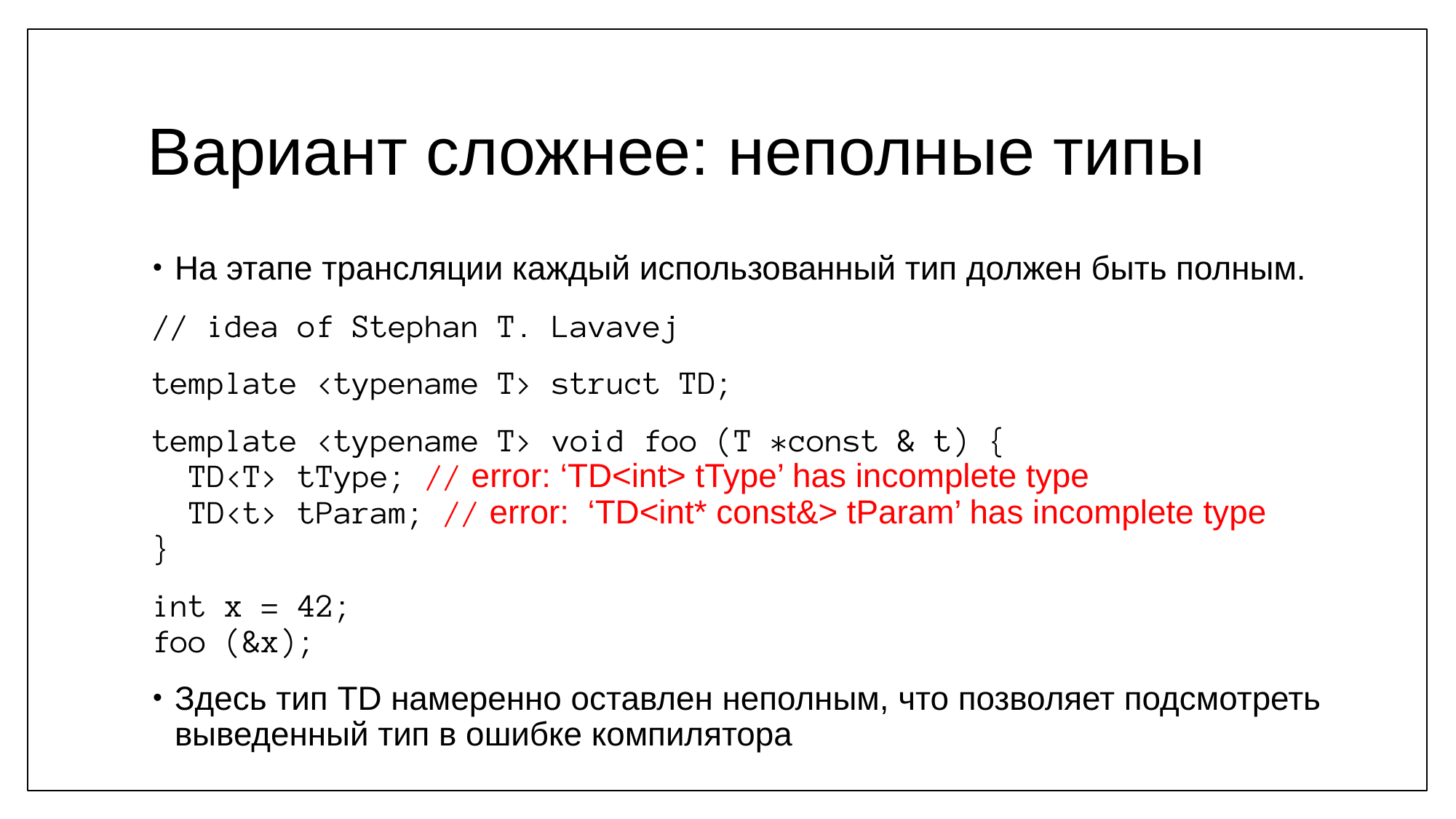

# Вариант сложнее: неполные типы
На этапе трансляции каждый использованный тип должен быть полным.
// idea of Stephan T. Lavavej
template <typename T> struct TD;
template <typename T> void foo (T *const & t) {
  TD<T> tType; // error: ‘TD<int> tType’ has incomplete type
  TD<t> tParam; // error:  ‘TD<int* const&> tParam’ has incomplete type
}
int x = 42;
foo (&x);
Здесь тип TD намеренно оставлен неполным, что позволяет подсмотреть выведенный тип в ошибке компилятора